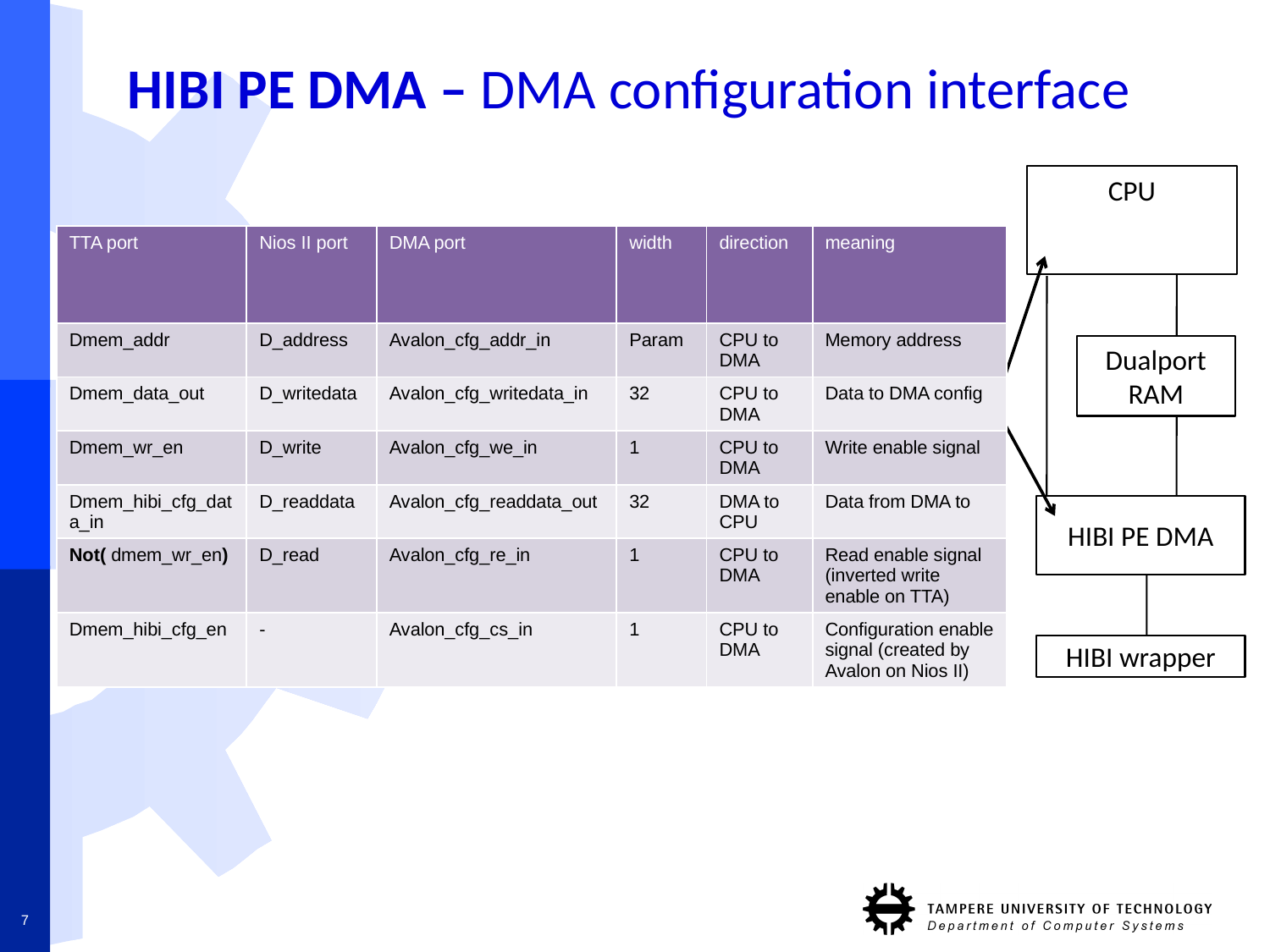

# HIBI PE DMA – DMA configuration interface
CPU
| TTA port | Nios II port | DMA port | width | direction | meaning |
| --- | --- | --- | --- | --- | --- |
| Dmem\_addr | D\_address | Avalon\_cfg\_addr\_in | Param | CPU to DMA | Memory address |
| Dmem\_data\_out | D\_writedata | Avalon\_cfg\_writedata\_in | 32 | CPU to DMA | Data to DMA config |
| Dmem\_wr\_en | D\_write | Avalon\_cfg\_we\_in | 1 | CPU to DMA | Write enable signal |
| Dmem\_hibi\_cfg\_data\_in | D\_readdata | Avalon\_cfg\_readdata\_out | 32 | DMA to CPU | Data from DMA to |
| Not( dmem\_wr\_en) | D\_read | Avalon\_cfg\_re\_in | 1 | CPU to DMA | Read enable signal (inverted write enable on TTA) |
| Dmem\_hibi\_cfg\_en | - | Avalon\_cfg\_cs\_in | 1 | CPU to DMA | Configuration enable signal (created by Avalon on Nios II) |
Dualport
RAM
HIBI PE DMA
HIBI wrapper
7